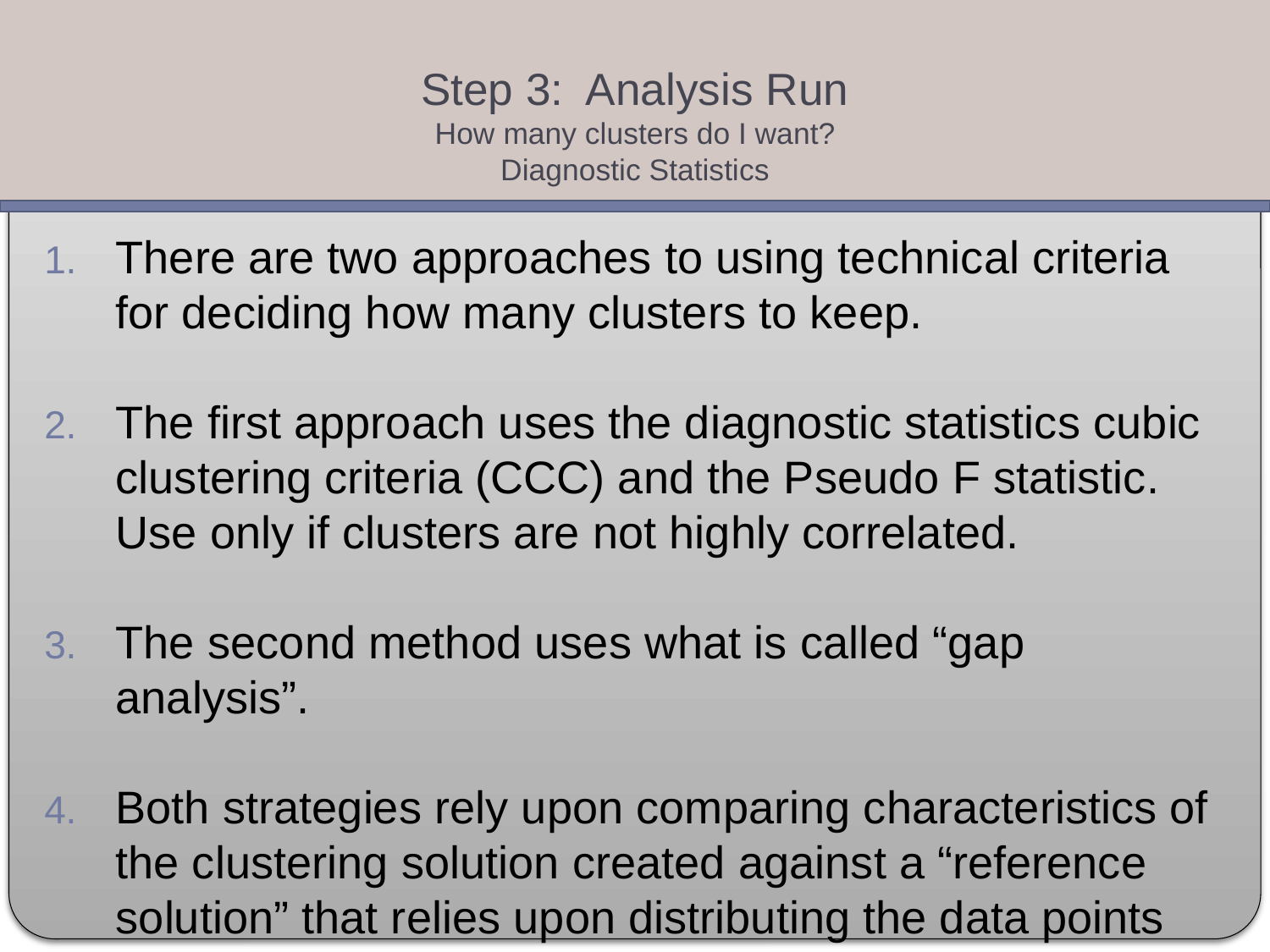

Step 3:  Analysis Run
How many clusters do I want?
Diagnostic Statistics

There are two approaches to using technical criteria for deciding how many clusters to keep.

The first approach uses the diagnostic statistics cubic clustering criteria (CCC) and the Pseudo F statistic.  Use only if clusters are not highly correlated.

The second method uses what is called “gap analysis”.

Both strategies rely upon comparing characteristics of the clustering solution created against a “reference solution” that relies upon distributing the data points using a uniform random distribution.